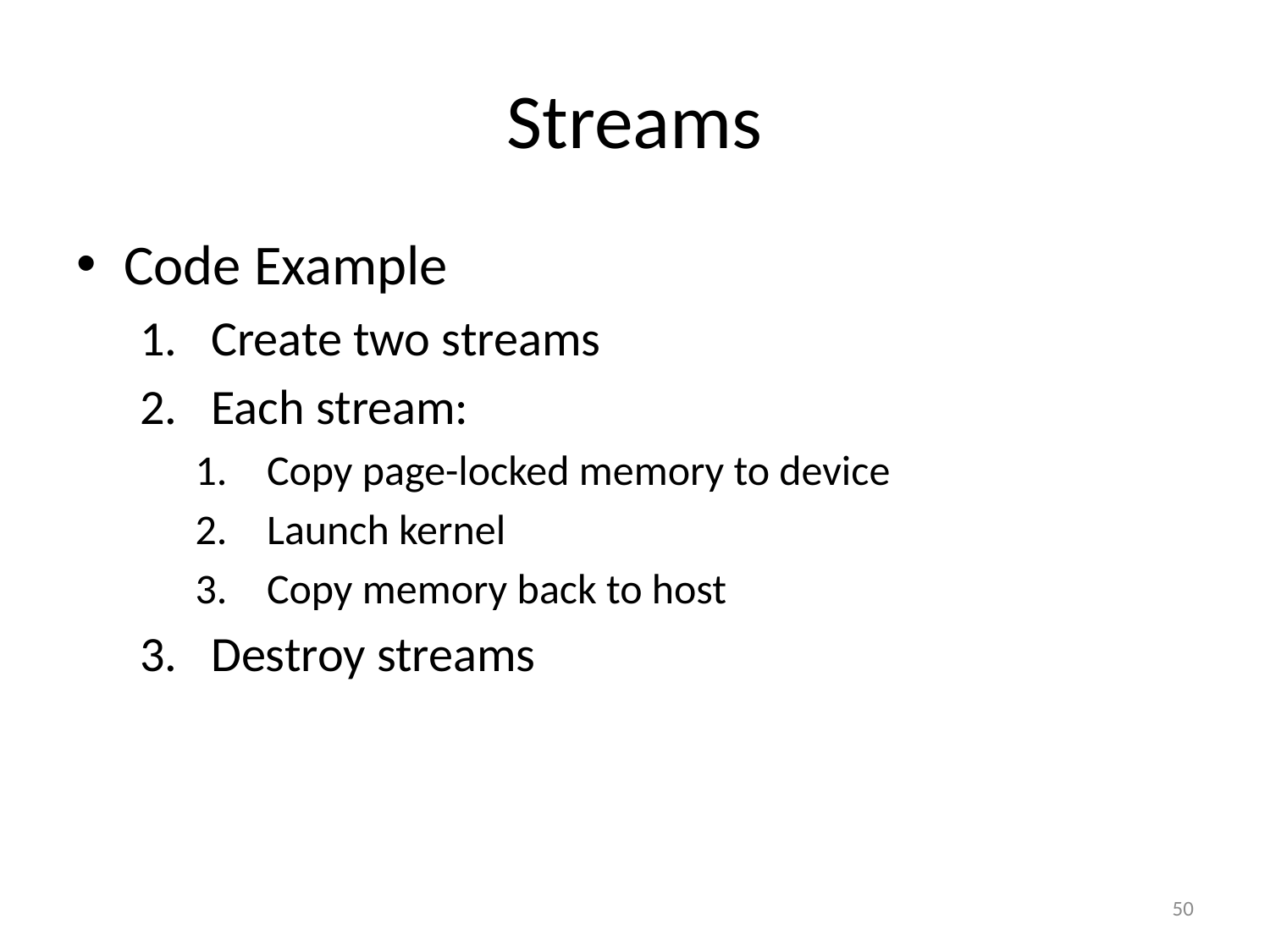

# Streams
Code Example
Create two streams
Each stream:
Copy page-locked memory to device
Launch kernel
Copy memory back to host
Destroy streams
50